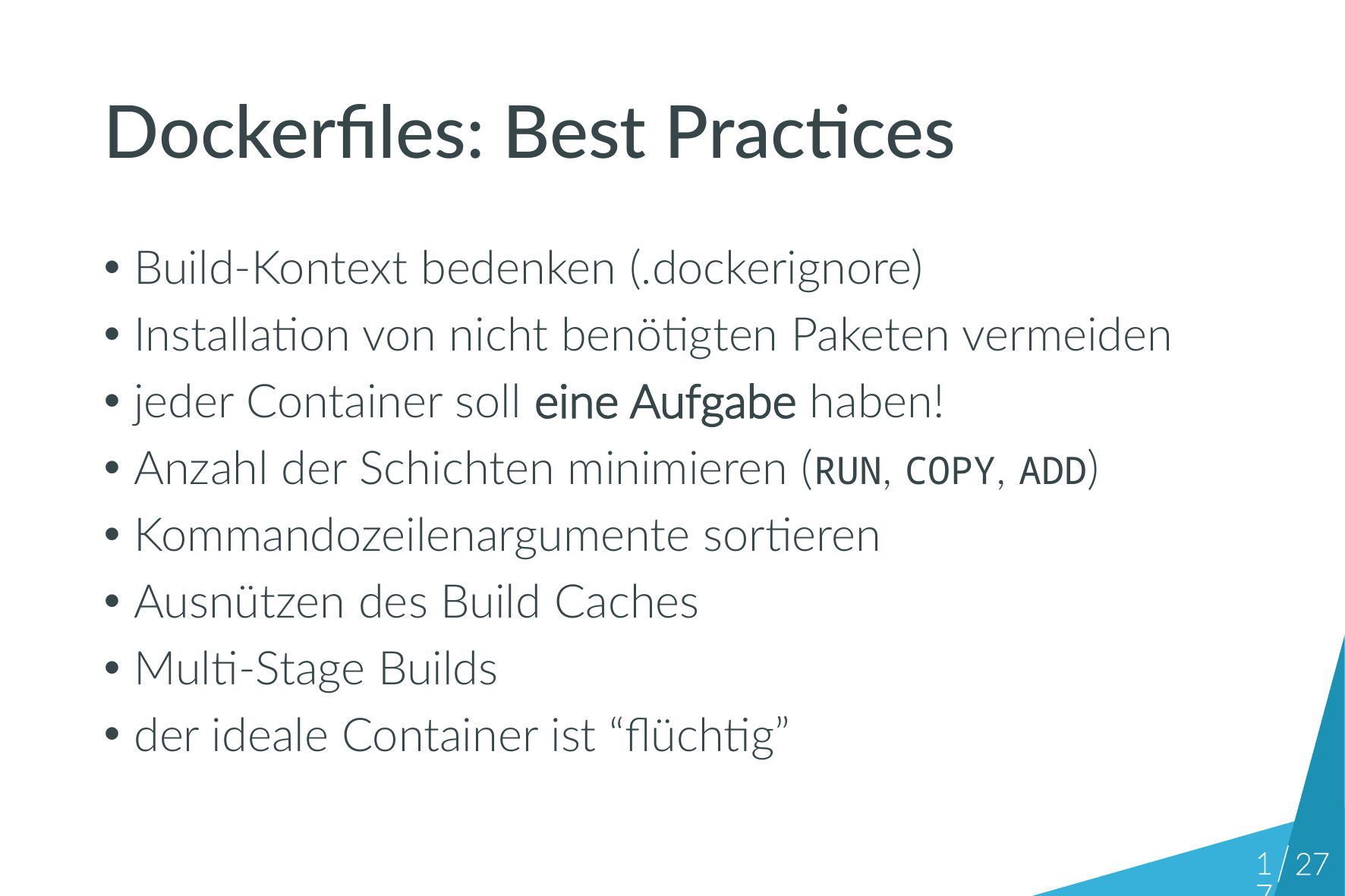

# Dockerfiles: Best Practices
Build-Kontext bedenken (.dockerignore)
Installation von nicht benötigten Paketen vermeiden
jeder Container soll eine Aufgabe haben!
Anzahl der Schichten minimieren (RUN, COPY, ADD)
Kommandozeilenargumente sortieren
Ausnützen des Build Caches
Multi-Stage Builds
der ideale Container ist “flüchtig”
17